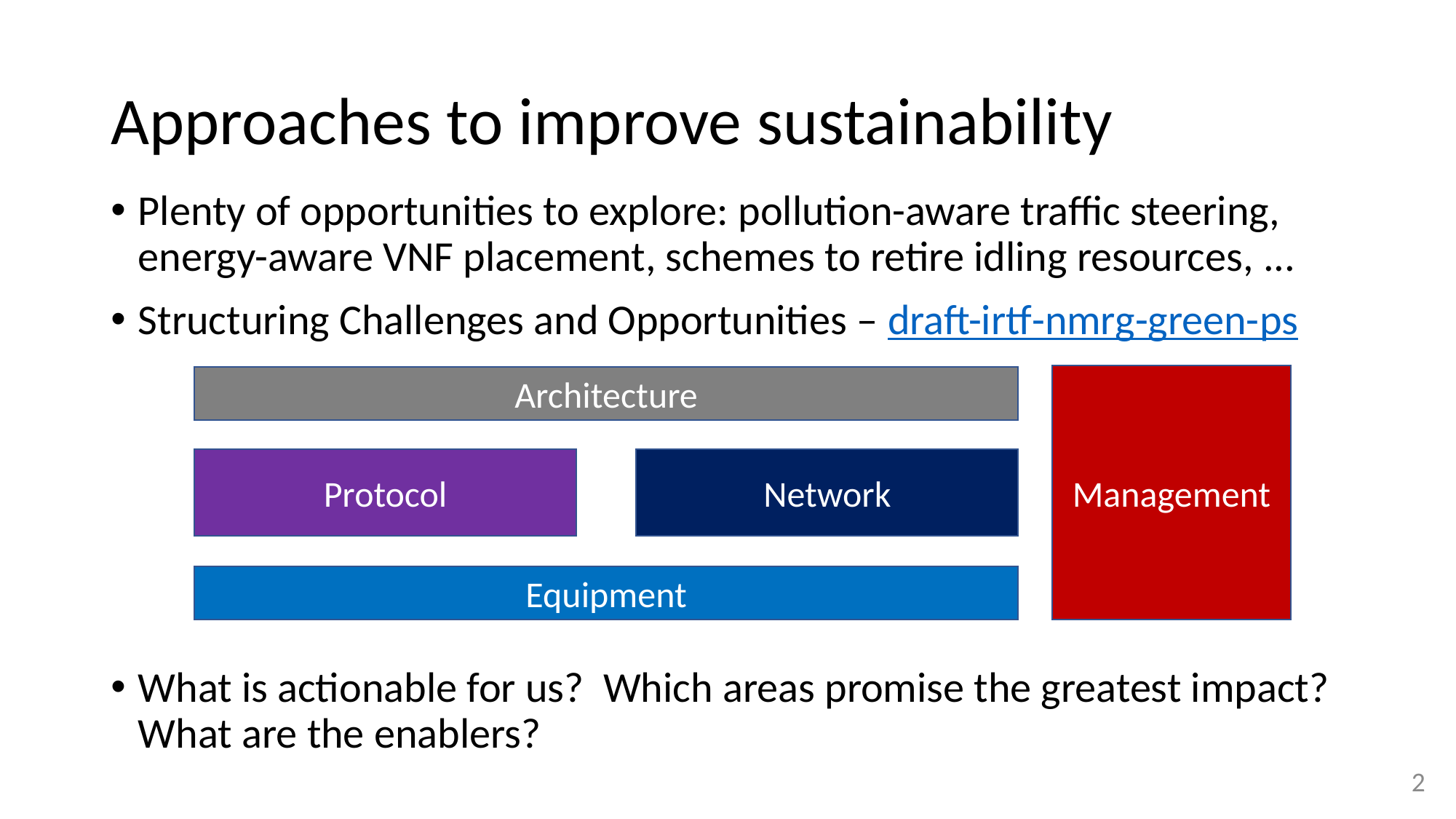

# Approaches to improve sustainability
Plenty of opportunities to explore: pollution-aware traffic steering, energy-aware VNF placement, schemes to retire idling resources, ...
Structuring Challenges and Opportunities – draft-irtf-nmrg-green-ps
Management
Architecture
Protocol
Network
Equipment
What is actionable for us?  Which areas promise the greatest impact?  What are the enablers?
2